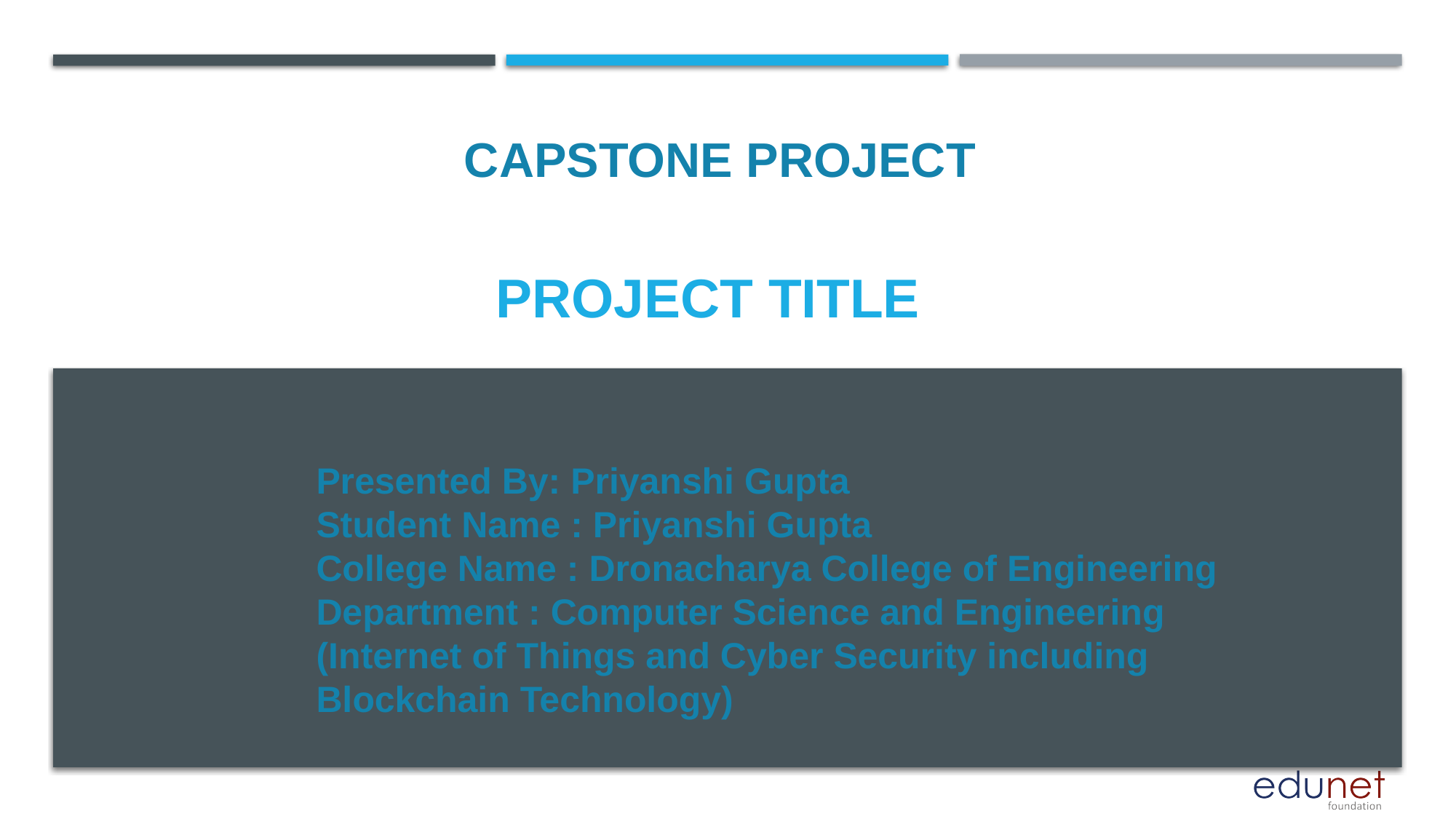

CAPSTONE PROJECT
# PROJECT TITLE
Presented By: Priyanshi Gupta
Student Name : Priyanshi Gupta
College Name : Dronacharya College of Engineering
Department : Computer Science and Engineering (Internet of Things and Cyber Security including Blockchain Technology)